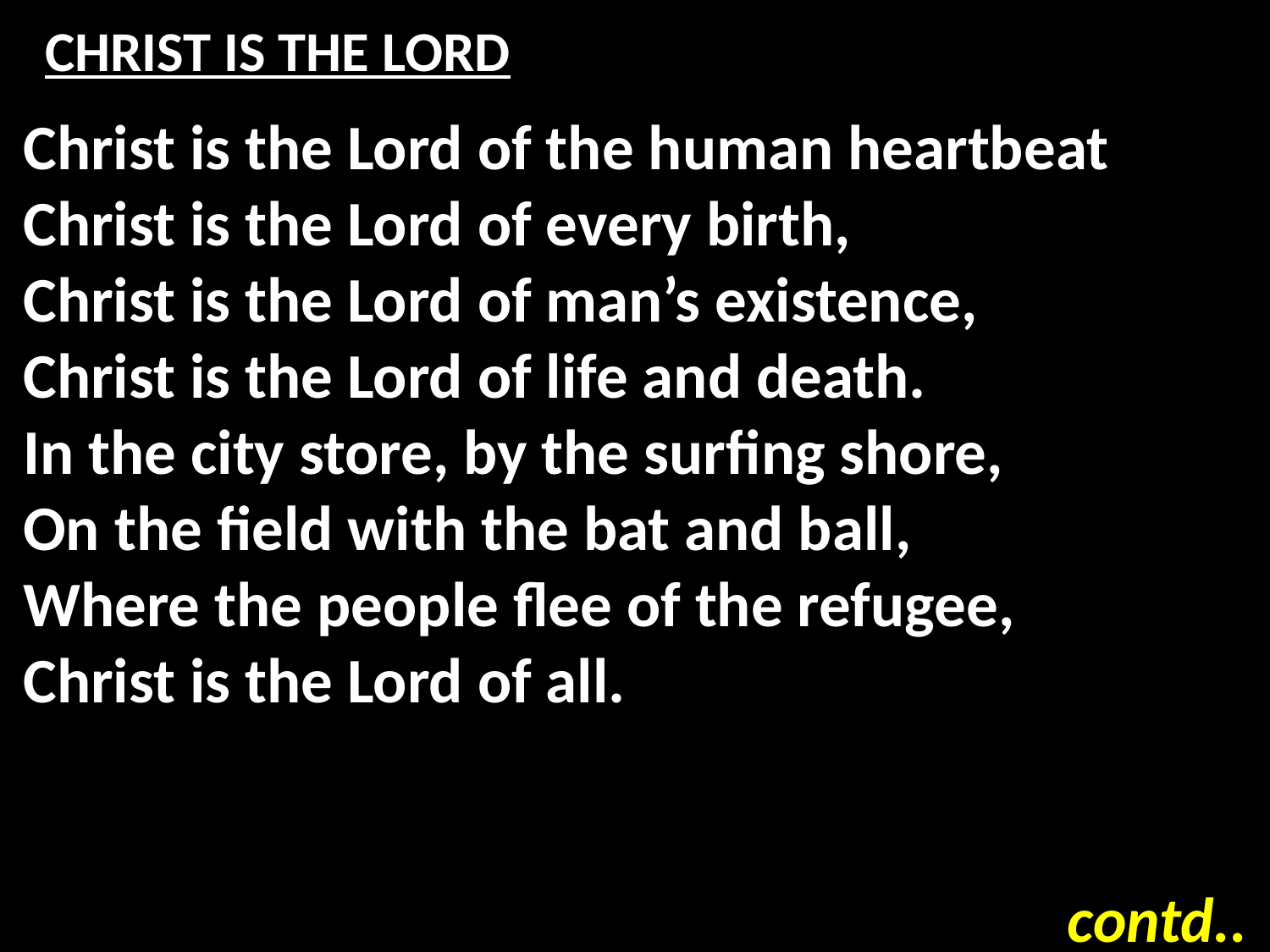

# CHRIST IS THE LORD
Christ is the Lord of the human heartbeat
Christ is the Lord of every birth,
Christ is the Lord of man’s existence,
Christ is the Lord of life and death.
In the city store, by the surfing shore,
On the field with the bat and ball,
Where the people flee of the refugee,
Christ is the Lord of all.
contd..